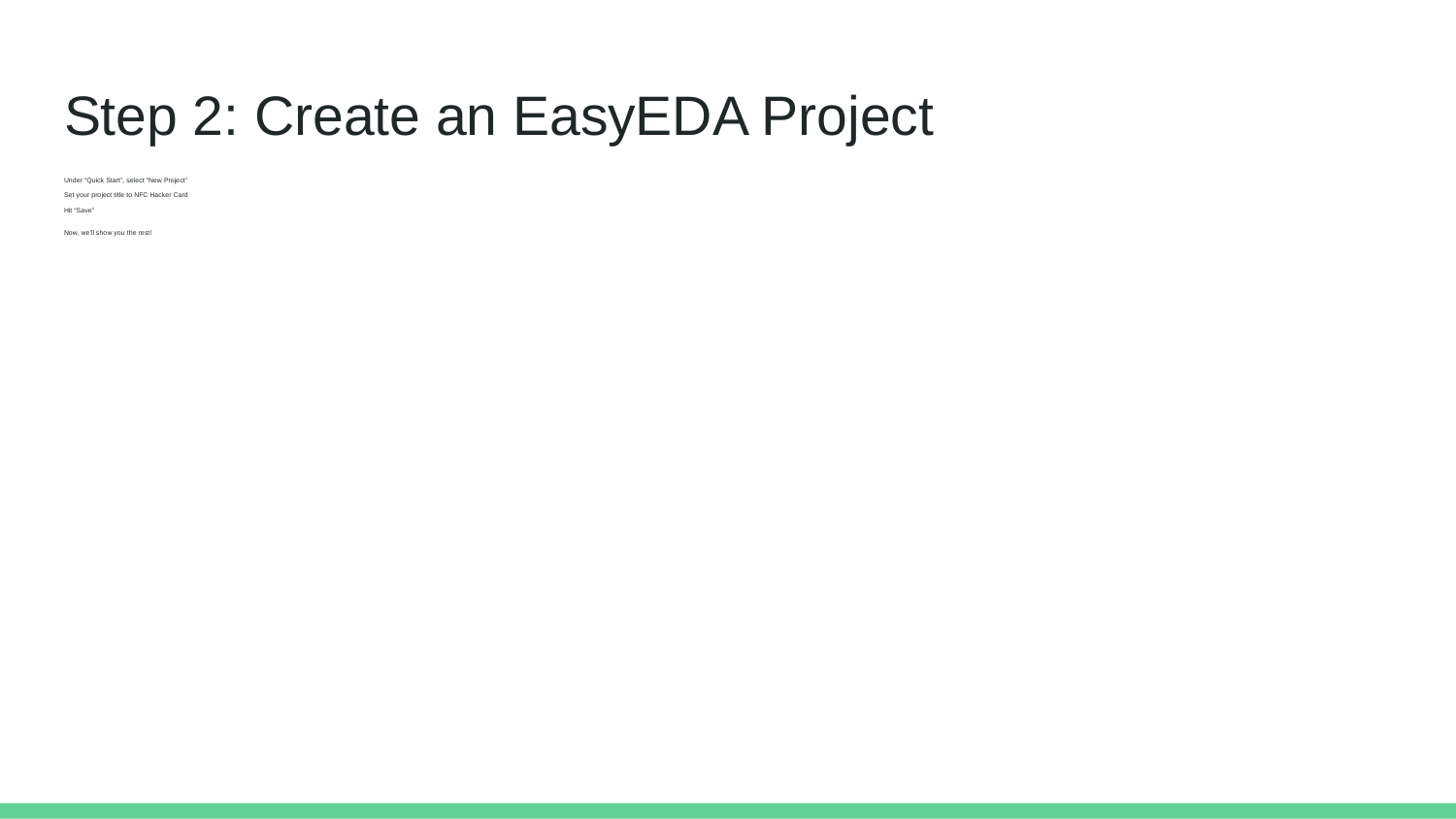

# Step 2: Create an EasyEDA Project
Under “Quick Start”, select “New Project”

Set your project title to NFC Hacker Card

Hit “Save”

Now, we’ll show you the rest!